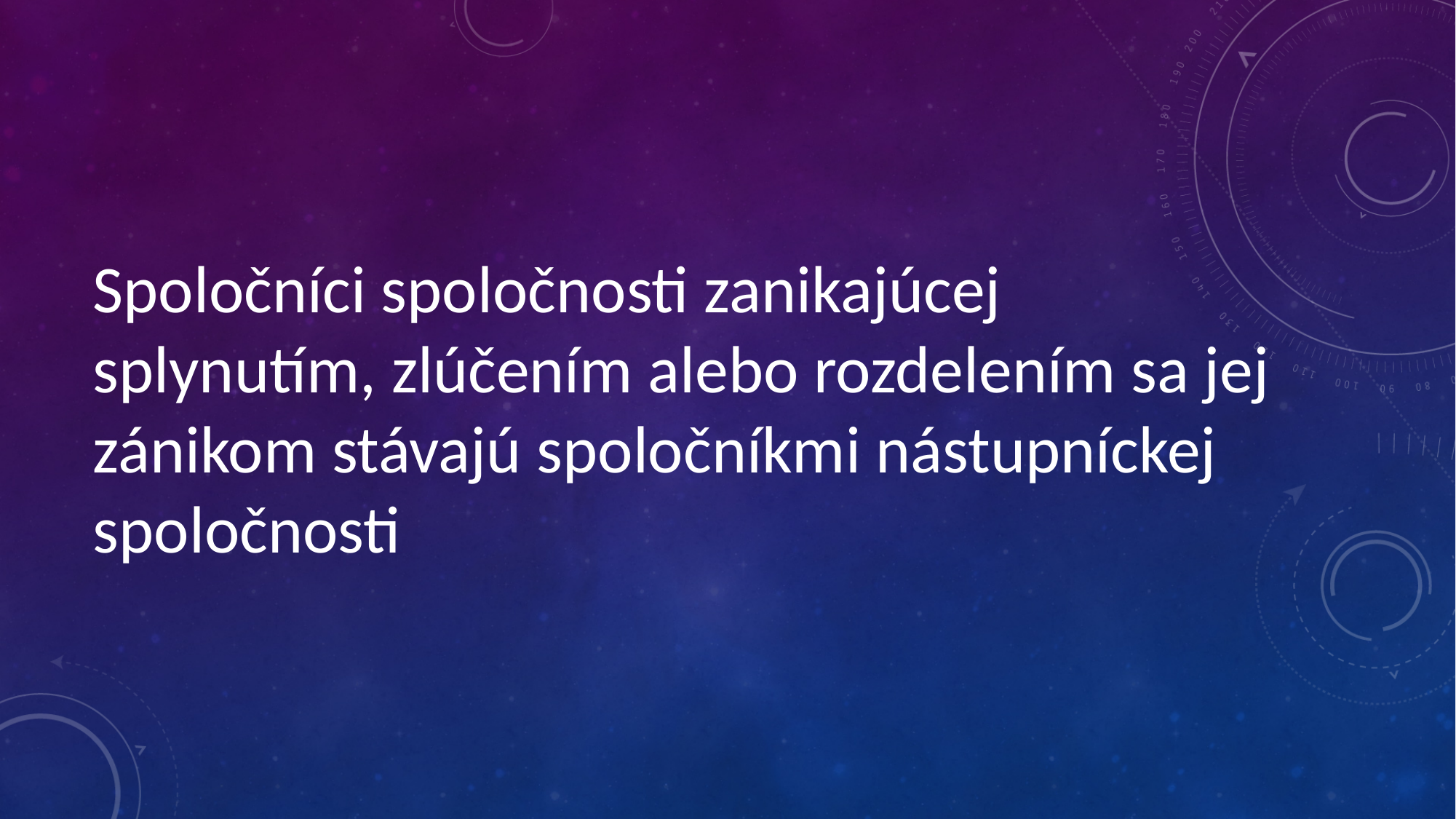

Spoločníci spoločnosti zanikajúcej splynutím, zlúčením alebo rozdelením sa jej zánikom stávajú spoločníkmi nástupníckej spoločnosti